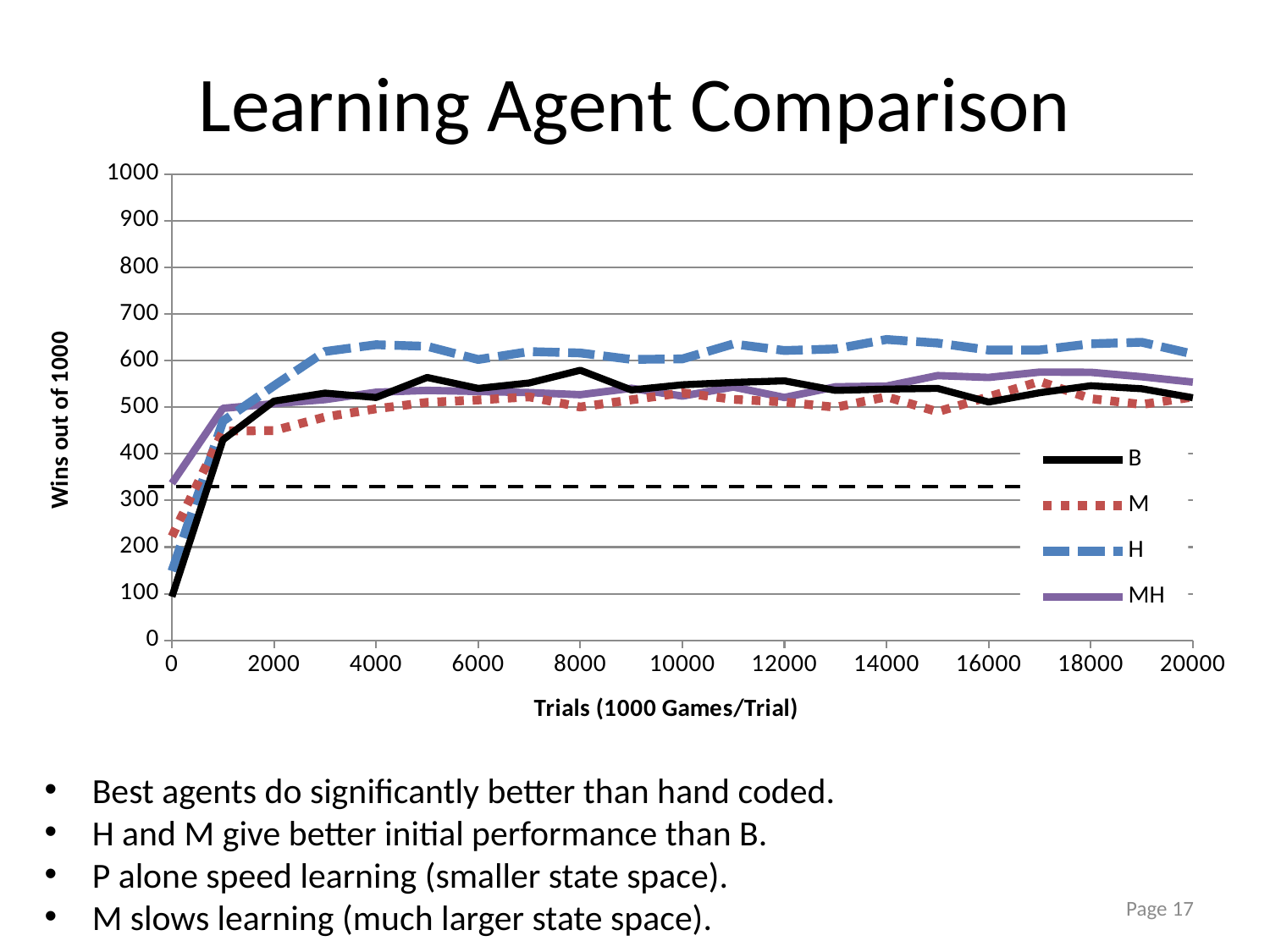

# Learning Agent Comparison

### Chart

| Category | B | M | H | MH |
|---|---|---|---|---|

Best agents do significantly better than hand coded.
H and M give better initial performance than B.
P alone speed learning (smaller state space).
M slows learning (much larger state space).
Page 17